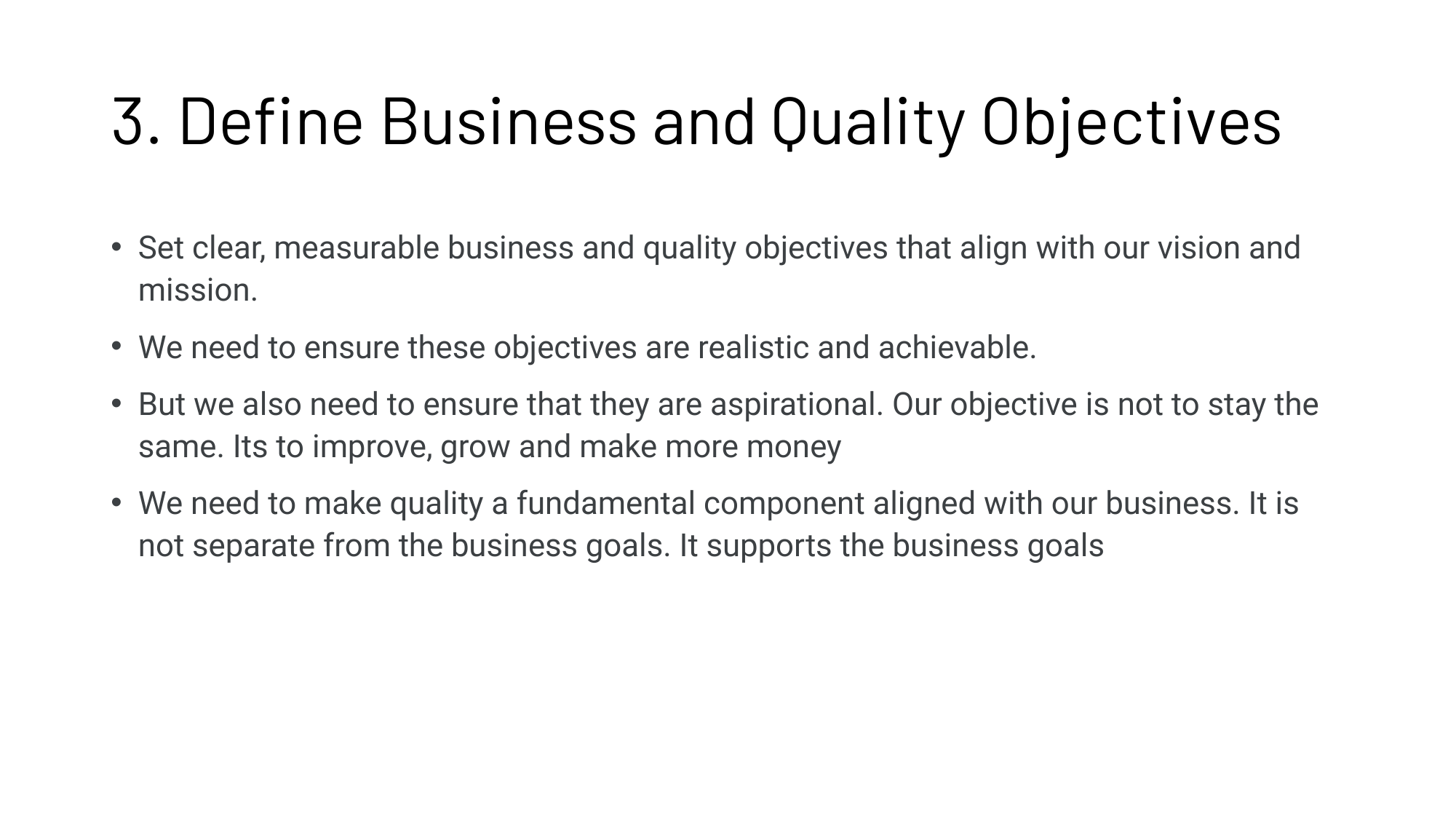

# 3. Define Business and Quality Objectives
Set clear, measurable business and quality objectives that align with our vision and mission.
We need to ensure these objectives are realistic and achievable.
But we also need to ensure that they are aspirational. Our objective is not to stay the same. Its to improve, grow and make more money
We need to make quality a fundamental component aligned with our business. It is not separate from the business goals. It supports the business goals